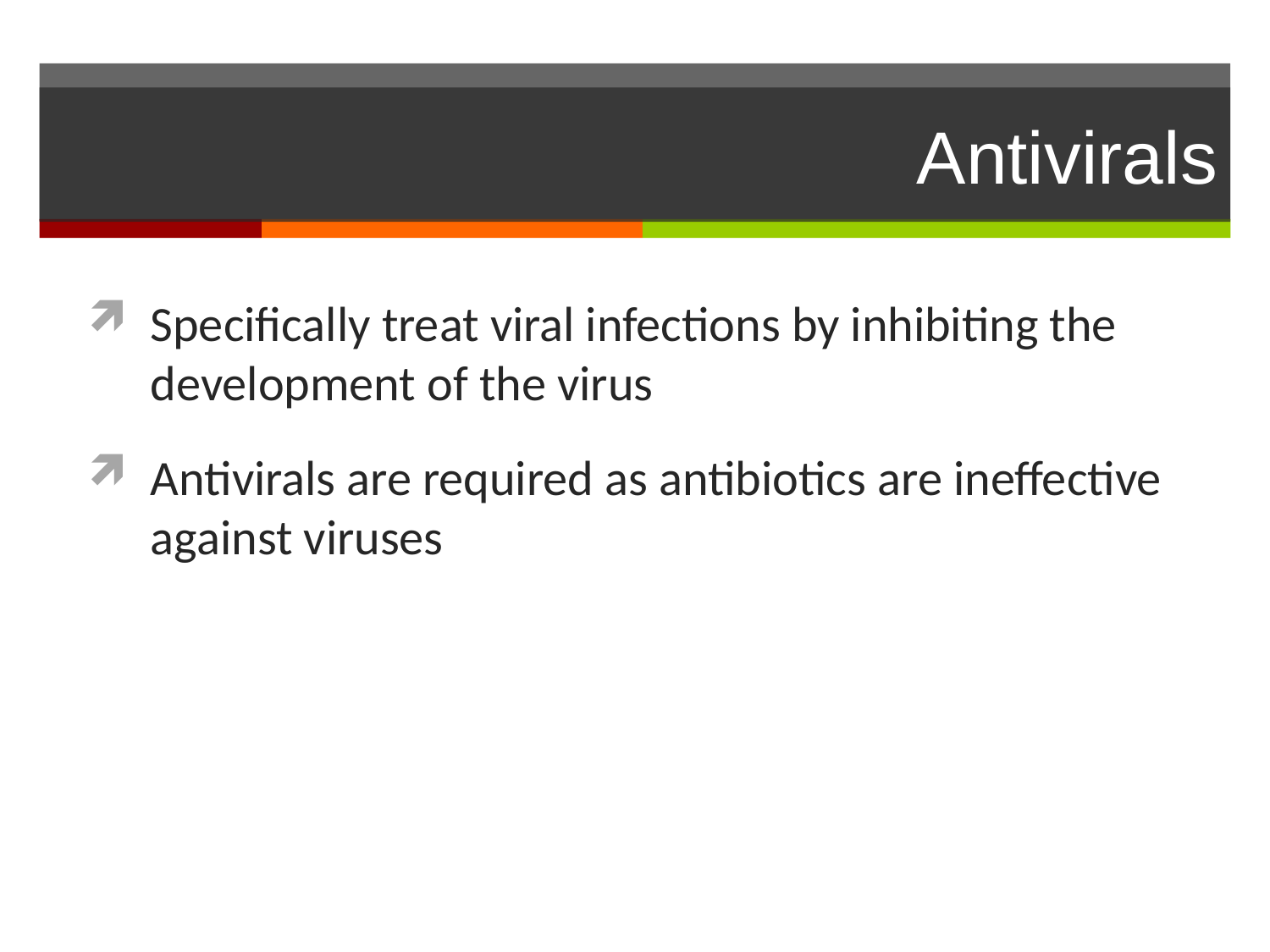

# Antivirals
Specifically treat viral infections by inhibiting the development of the virus
Antivirals are required as antibiotics are ineffective against viruses